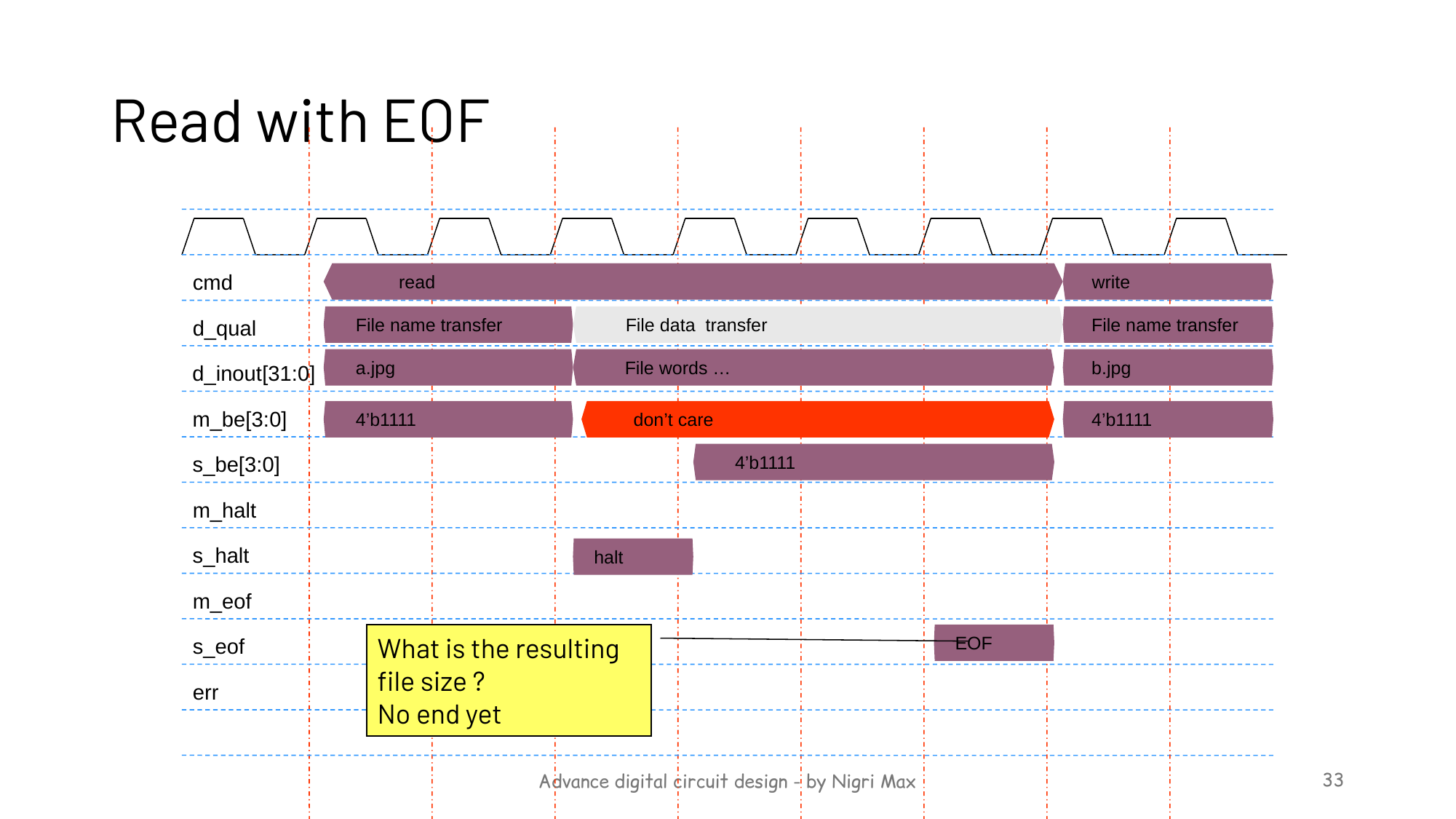

# Read with EOF

cmd
d_qual
d_inout[31:0]
m_be[3:0]
s_be[3:0]
m_halt
s_halt
m_eof
s_eof
err

read
write
File name transfer
File data  transfer
File name transfer
a.jpg
File words …
b.jpg
4’b1111
don’t care
4’b1111
4’b1111
halt
What is the resulting file size ?
No end yet
EOF
Advance digital circuit design - by Nigri Max
33